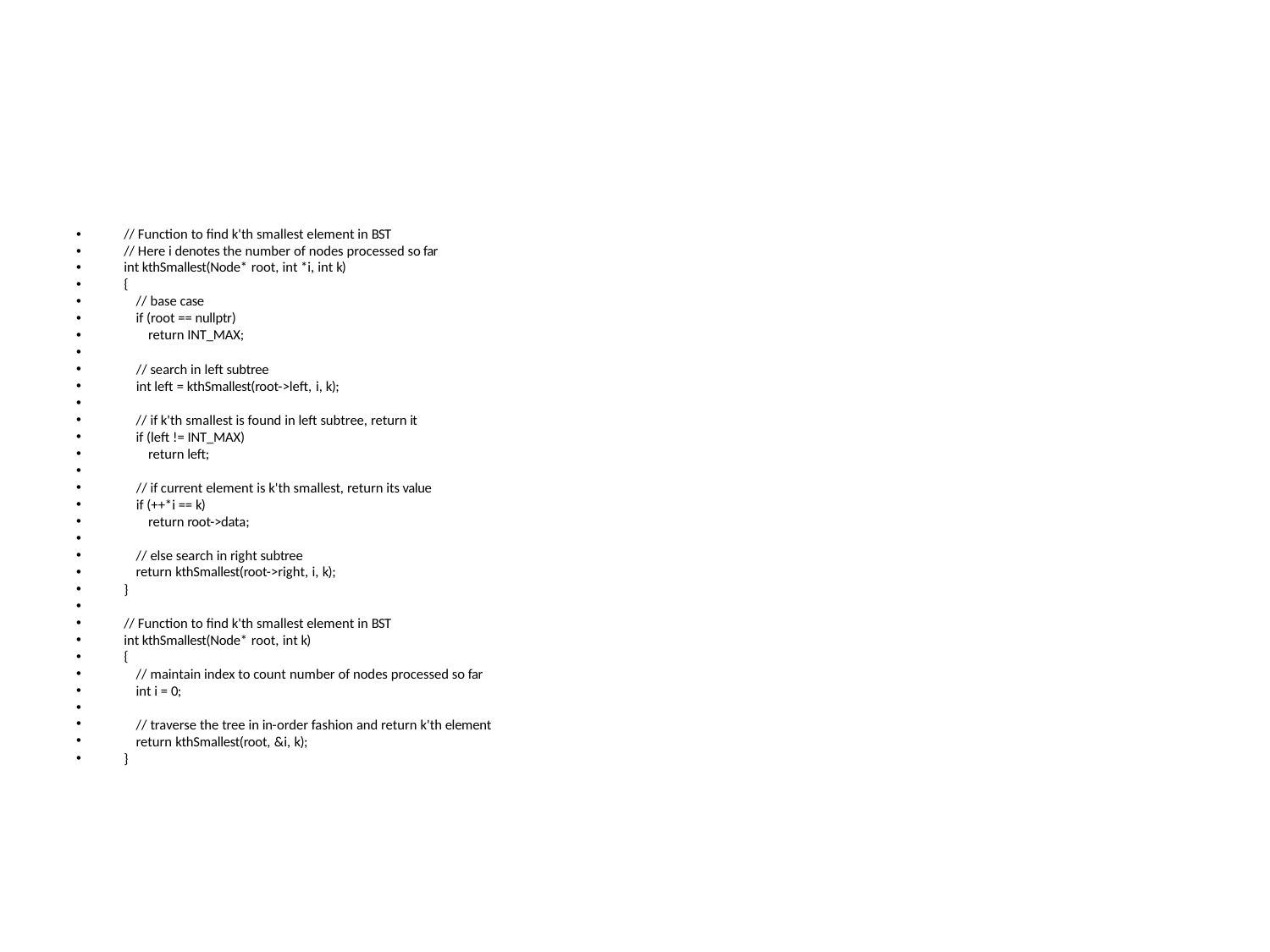

•
•
•
•
•
•
•
•
•
•
•
•
•
•
•
•
•
•
•
•
•
•
•
•
•
•
•
•
•
•
•
•
// Function to find k'th smallest element in BST
// Here i denotes the number of nodes processed so far int kthSmallest(Node* root, int *i, int k)
{
// base case
if (root == nullptr)
return INT_MAX;
// search in left subtree
int left = kthSmallest(root->left, i, k);
// if k'th smallest is found in left subtree, return it if (left != INT_MAX)
return left;
// if current element is k'th smallest, return its value if (++*i == k)
return root->data;
// else search in right subtree return kthSmallest(root->right, i, k);
}
// Function to find k'th smallest element in BST int kthSmallest(Node* root, int k)
{
// maintain index to count number of nodes processed so far int i = 0;
// traverse the tree in in-order fashion and return k'th element return kthSmallest(root, &i, k);
}